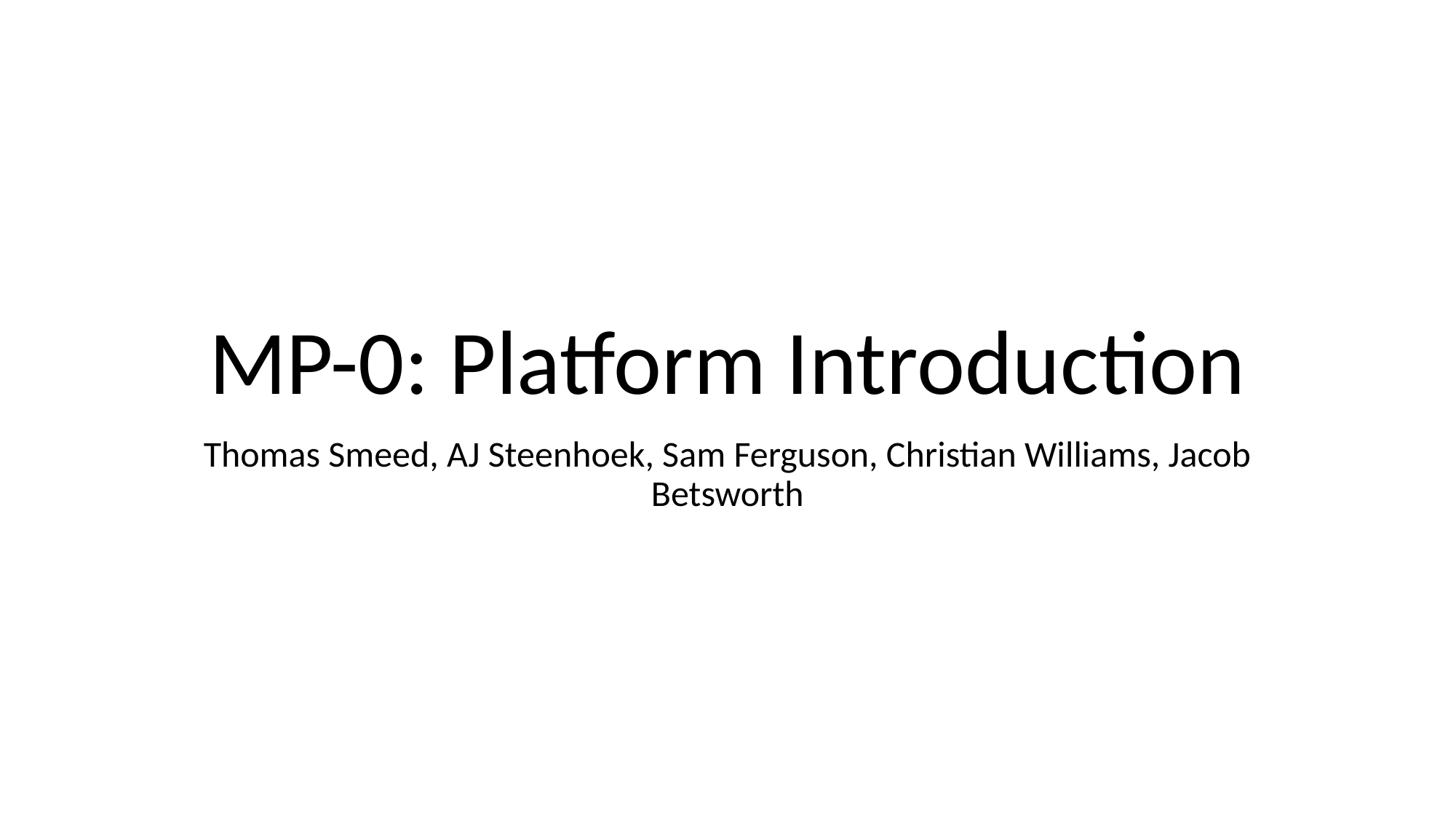

# MP-0: Platform Introduction
Thomas Smeed, AJ Steenhoek, Sam Ferguson, Christian Williams, Jacob Betsworth